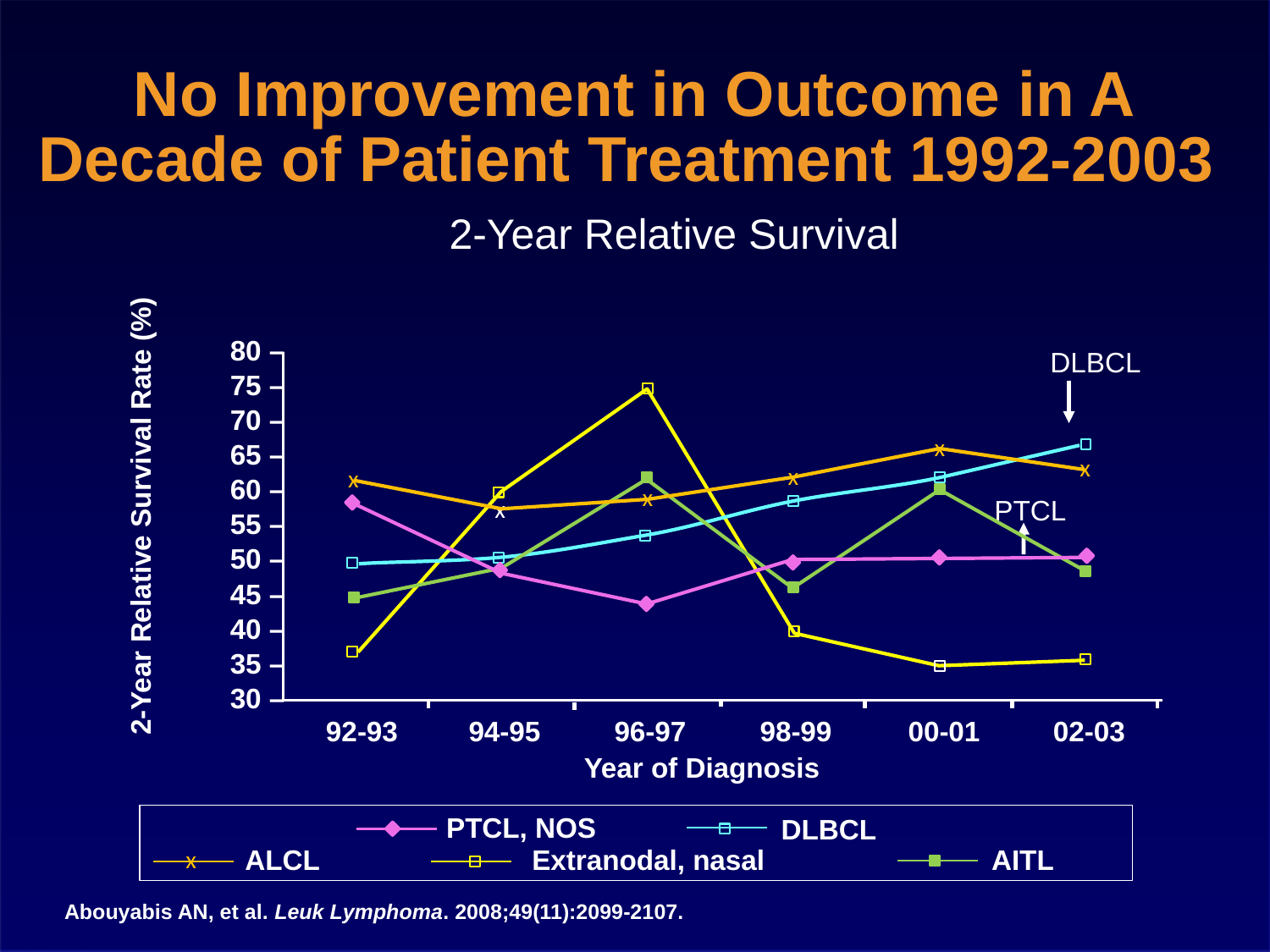

# No Improvement in Outcome in A Decade of Patient Treatment 1992-2003
2-Year Relative Survival
80 –
75 –
70 –
65 –
60 –
55 –
50 –
45 –
40 –
35 –
30 –

DLBCL

x

x

x
x

x

PTCL

x
2-Year Relative Survival Rate (%)

92-93
94-95
96-97
98-99
00-01
02-03
Year of Diagnosis
PTCL, NOS

DLBCL

ALCL
Extranodal, nasal
AITL
x

Abouyabis AN, et al. Leuk Lymphoma. 2008;49(11):2099-2107.